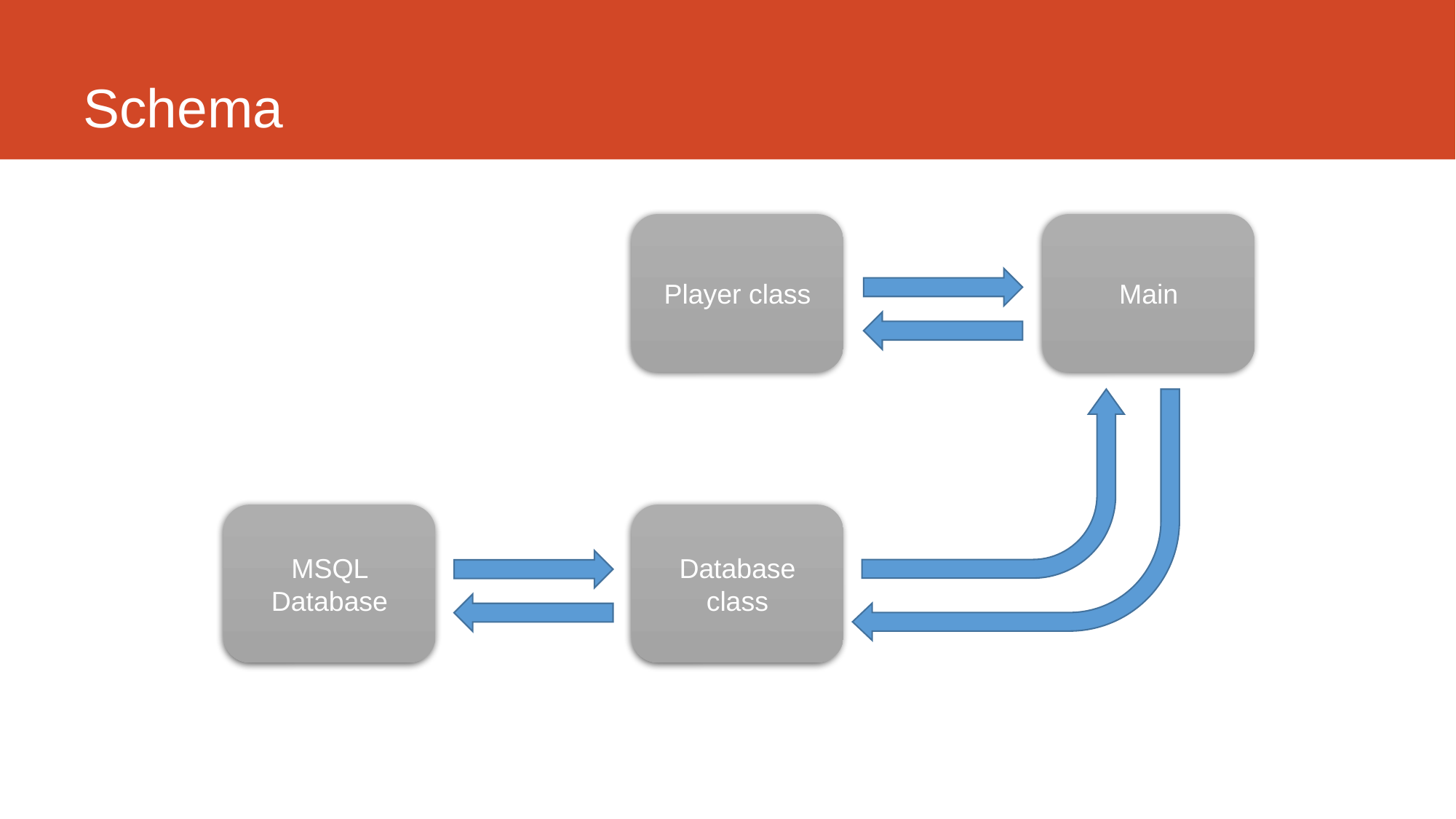

# Schema
Player class
Main

MSQL Database
Database class